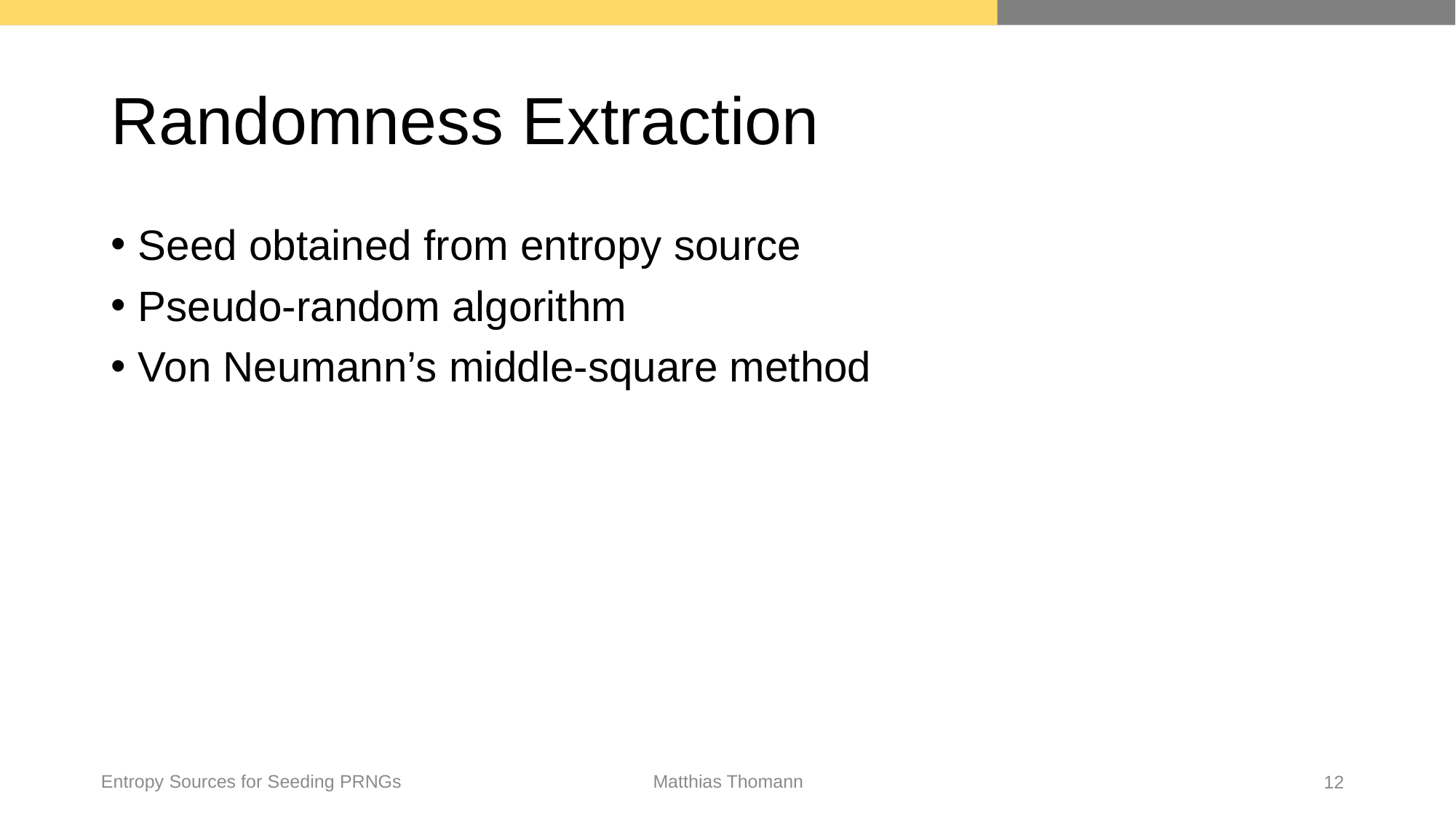

# Randomness Extraction
Seed obtained from entropy source
Pseudo-random algorithm
Von Neumann’s middle-square method